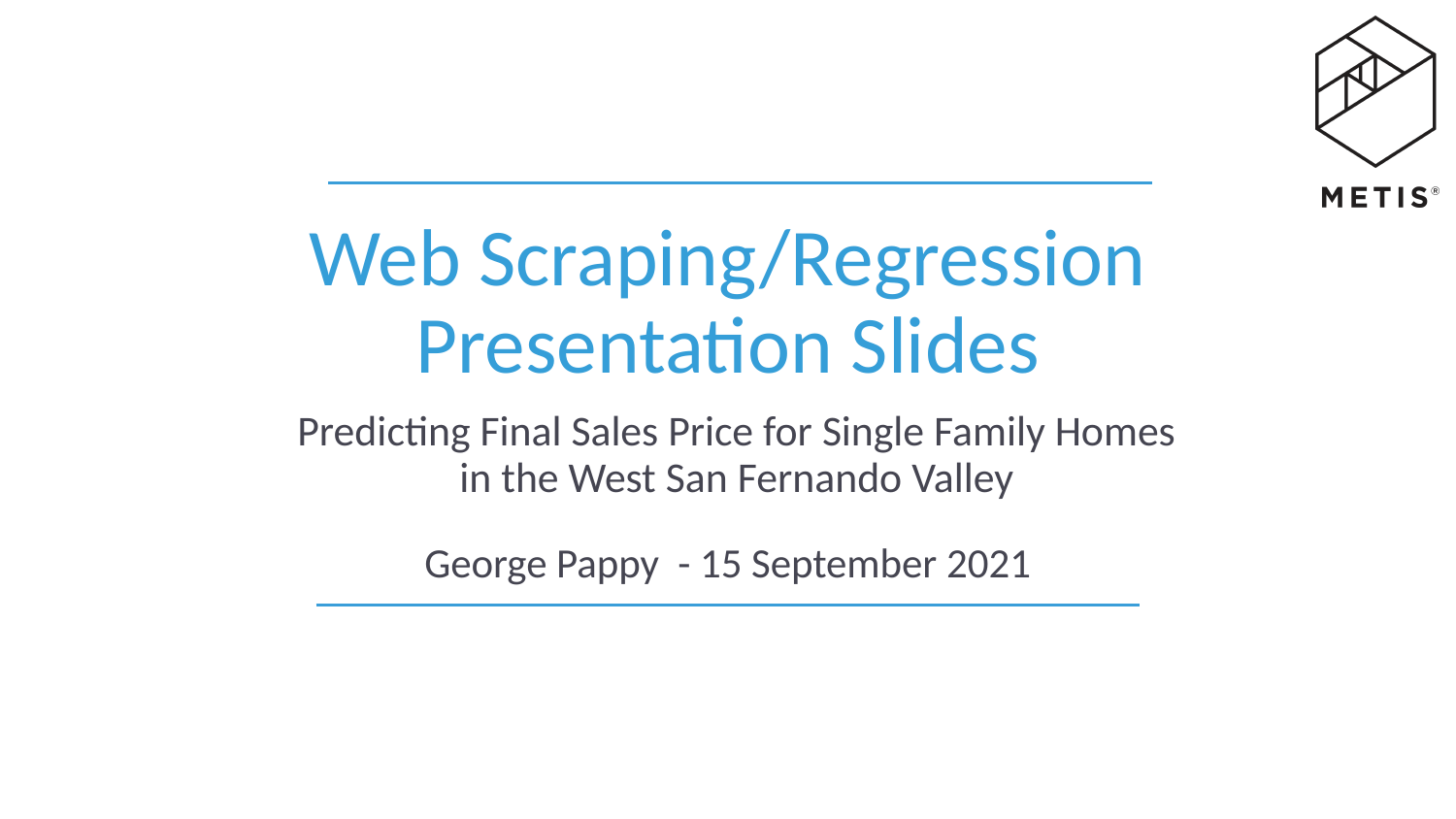

# Web Scraping/Regression Presentation Slides
Predicting Final Sales Price for Single Family Homes in the West San Fernando Valley

George Pappy  - 15 September 2021